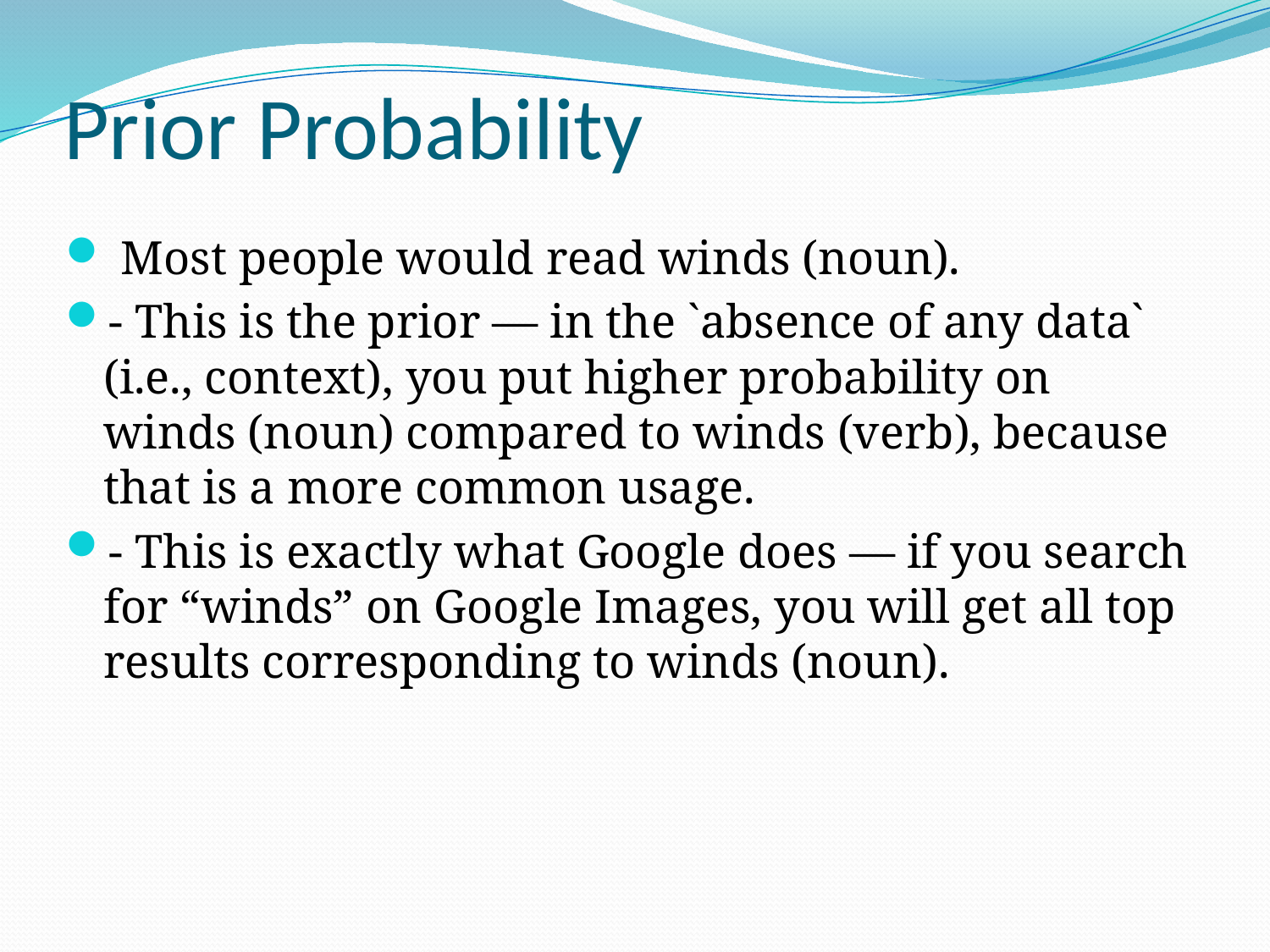

# Prior Probability
 Most people would read winds (noun).
- This is the prior — in the `absence of any data` (i.e., context), you put higher probability on winds (noun) compared to winds (verb), because that is a more common usage.
- This is exactly what Google does — if you search for “winds” on Google Images, you will get all top results corresponding to winds (noun).